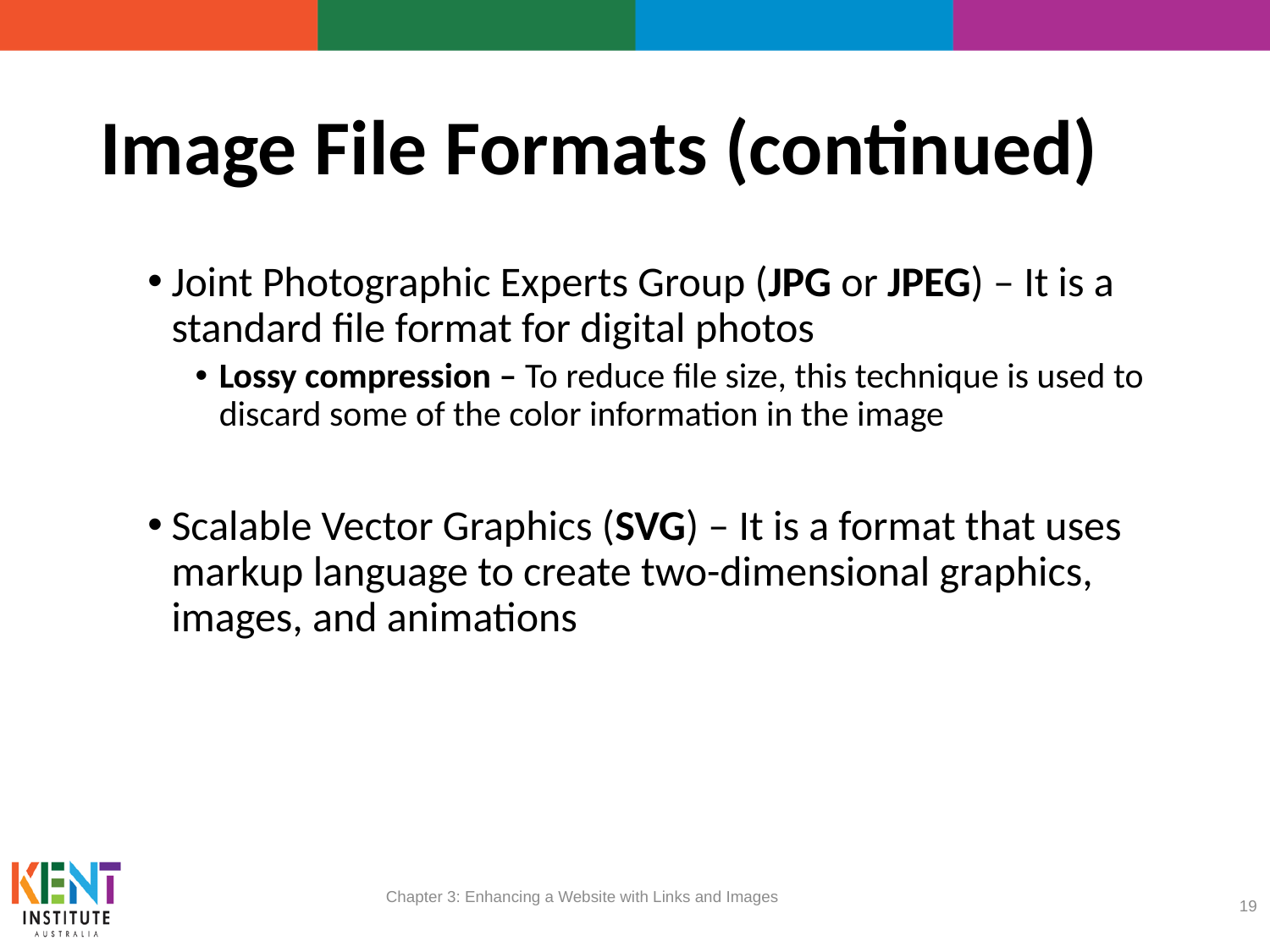

# Image File Formats (continued)
Joint Photographic Experts Group (JPG or JPEG) – It is a standard file format for digital photos
Lossy compression – To reduce file size, this technique is used to discard some of the color information in the image

Scalable Vector Graphics (SVG) – It is a format that uses markup language to create two-dimensional graphics, images, and animations

Chapter 3: Enhancing a Website with Links and Images

19